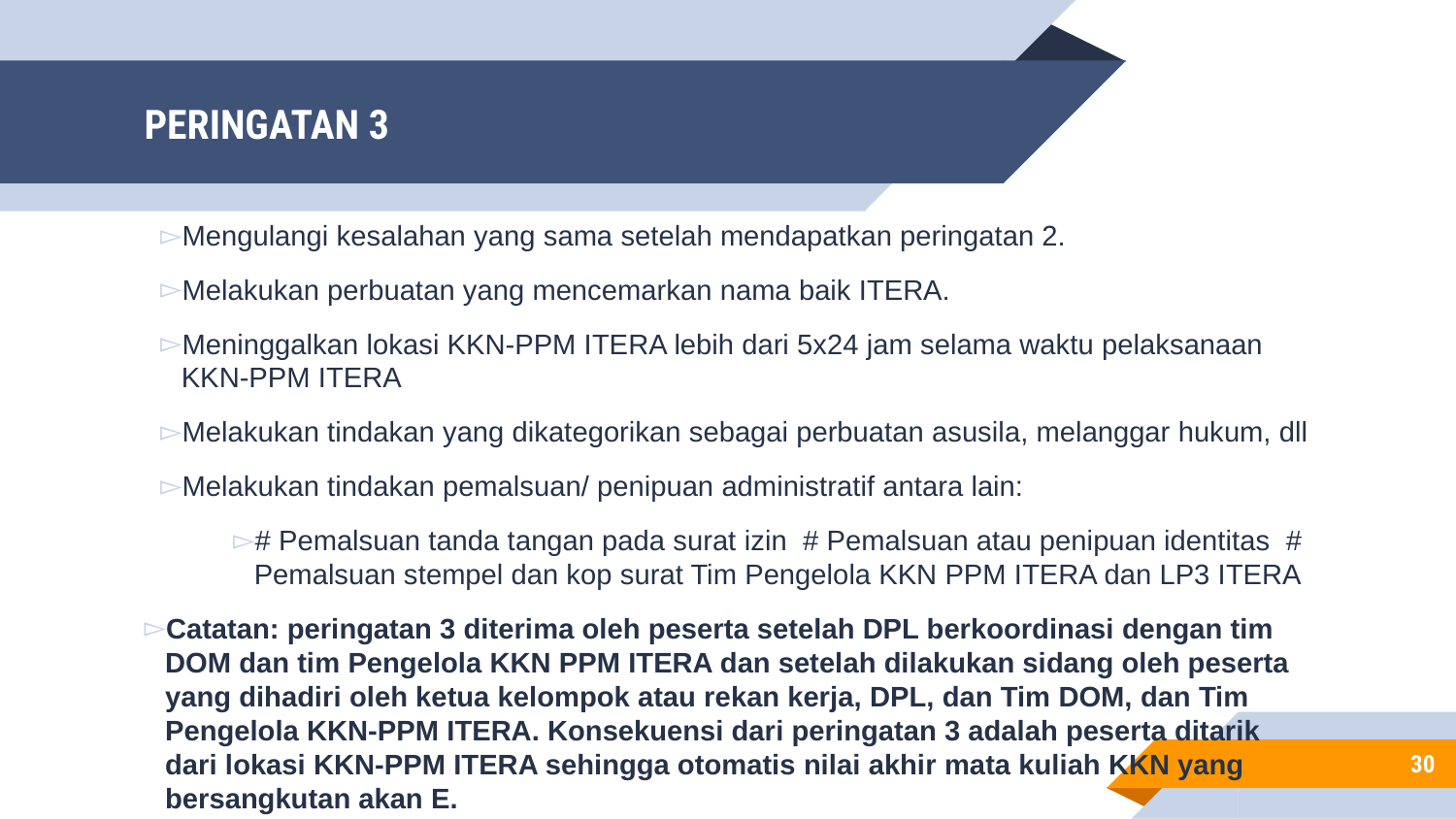

# PERINGATAN 3
Mengulangi kesalahan yang sama setelah mendapatkan peringatan 2.
Melakukan perbuatan yang mencemarkan nama baik ITERA.
Meninggalkan lokasi KKN-PPM ITERA lebih dari 5x24 jam selama waktu pelaksanaan KKN-PPM ITERA
Melakukan tindakan yang dikategorikan sebagai perbuatan asusila, melanggar hukum, dll
Melakukan tindakan pemalsuan/ penipuan administratif antara lain:
# Pemalsuan tanda tangan pada surat izin  # Pemalsuan atau penipuan identitas  # Pemalsuan stempel dan kop surat Tim Pengelola KKN PPM ITERA dan LP3 ITERA
Catatan: peringatan 3 diterima oleh peserta setelah DPL berkoordinasi dengan tim DOM dan tim Pengelola KKN PPM ITERA dan setelah dilakukan sidang oleh peserta yang dihadiri oleh ketua kelompok atau rekan kerja, DPL, dan Tim DOM, dan Tim Pengelola KKN-PPM ITERA. Konsekuensi dari peringatan 3 adalah peserta ditarik dari lokasi KKN-PPM ITERA sehingga otomatis nilai akhir mata kuliah KKN yang bersangkutan akan E.
30